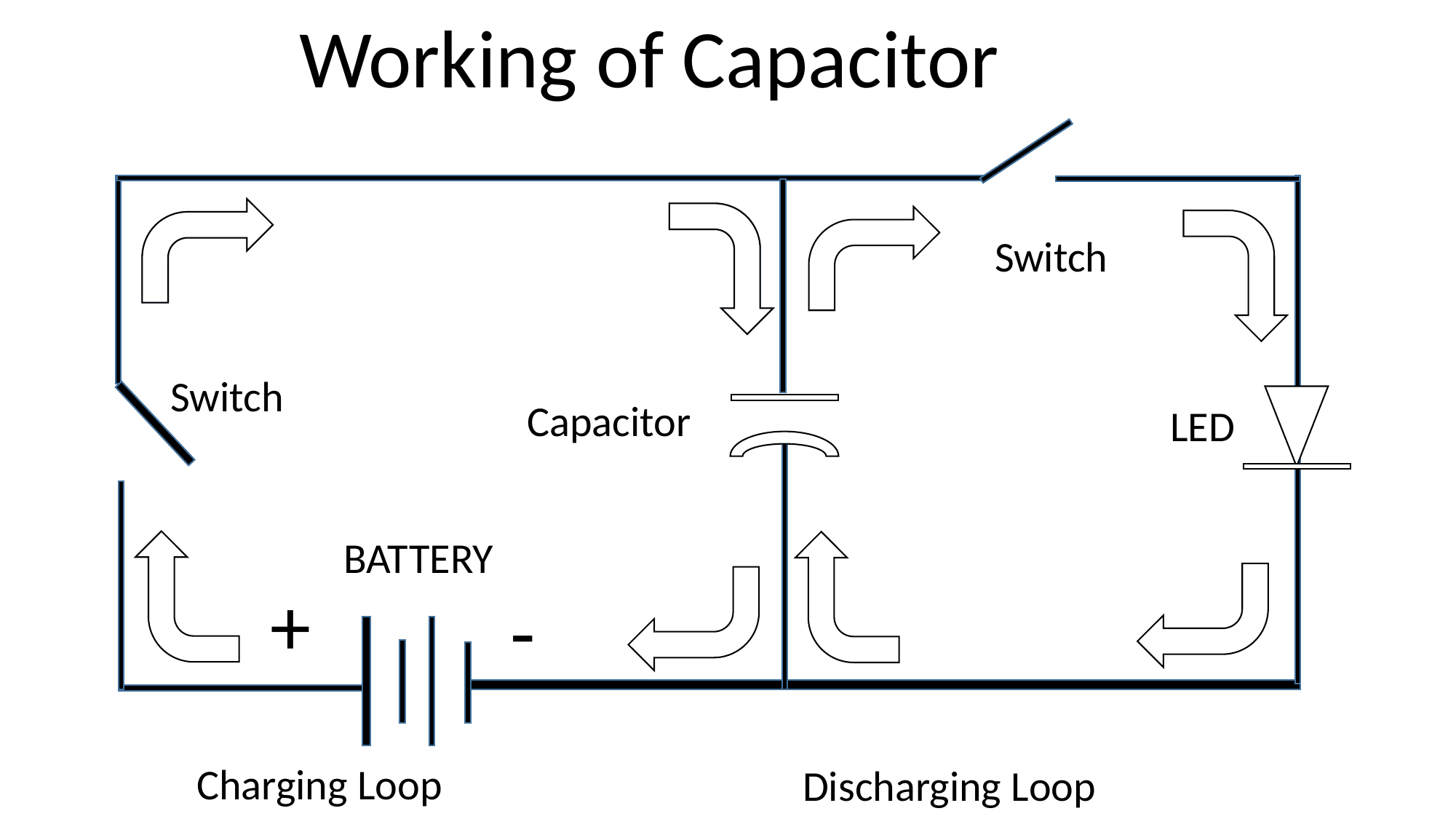

Working of Capacitor

Switch
Switch

Capacitor
LED

BATTERY

+
-

Charging Loop
Discharging Loop